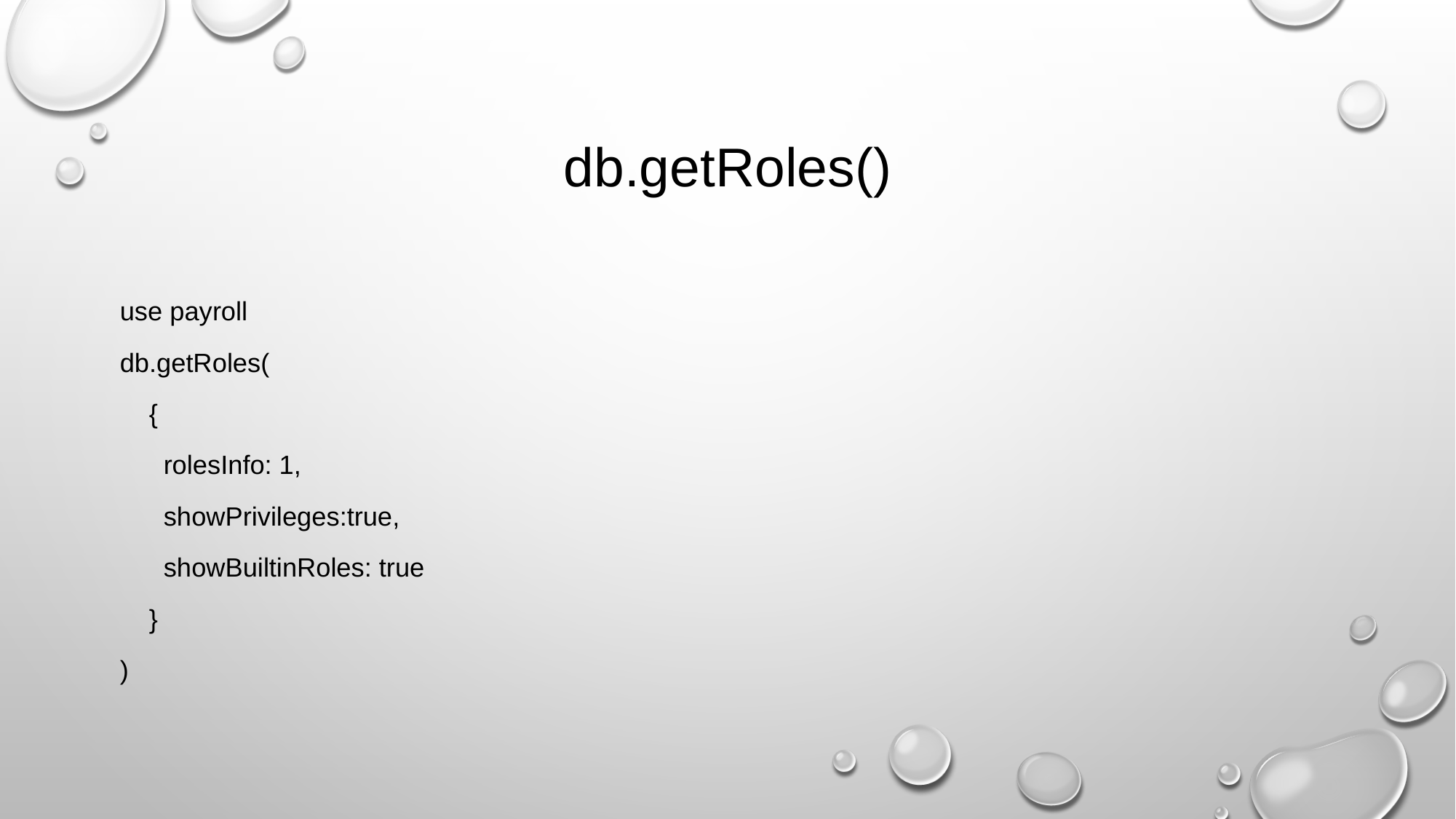

# db.getRoles()
use payroll
db.getRoles(
    {
      rolesInfo: 1,
      showPrivileges:true,
      showBuiltinRoles: true
    }
)